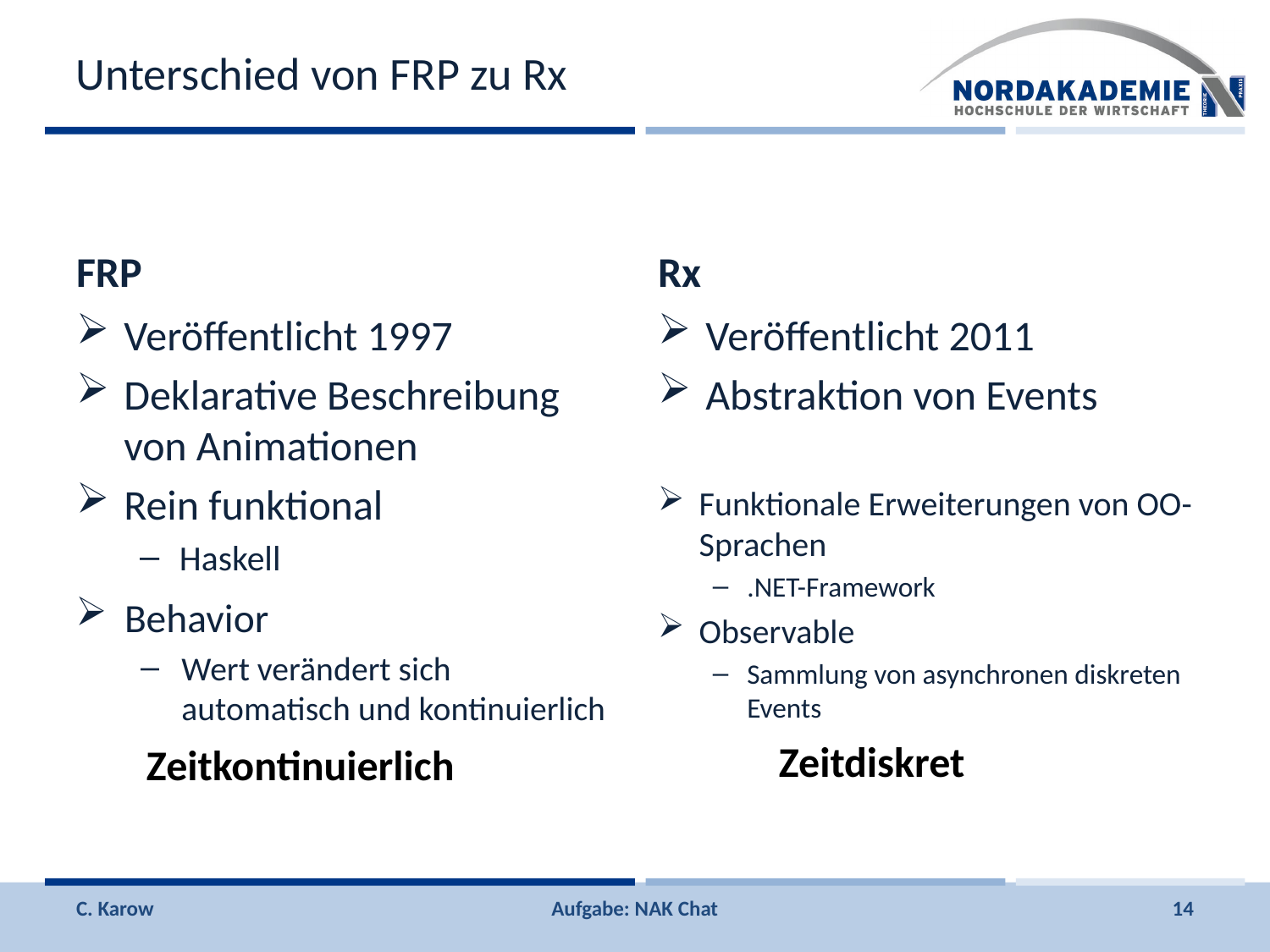

# Unterschied von FRP zu Rx
FRP
Rx
Veröffentlicht 1997
Deklarative Beschreibung von Animationen
Rein funktional
Haskell
Veröffentlicht 2011
Abstraktion von Events

Funktionale Erweiterungen von OO-Sprachen
.NET-Framework
Observable
Sammlung von asynchronen diskreten Events

Behavior
Wert verändert sich automatisch und kontinuierlich
Zeitdiskret
Zeitkontinuierlich
C. Karow
Aufgabe: NAK Chat
14